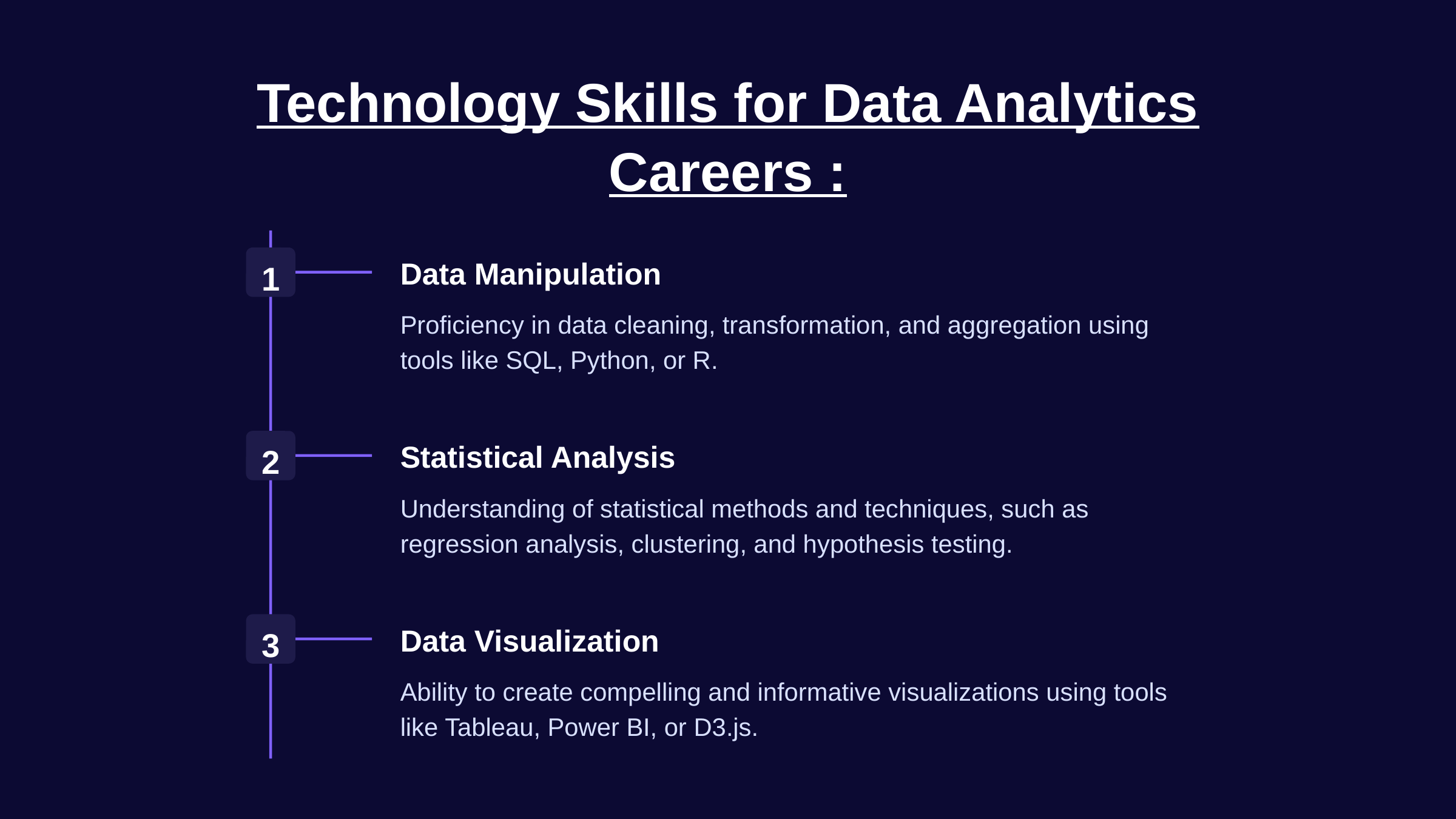

Technology Skills for Data Analytics Careers :

1
Data Manipulation

Proficiency in data cleaning, transformation, and aggregation using tools like SQL, Python, or R.

2
Statistical Analysis

Understanding of statistical methods and techniques, such as regression analysis, clustering, and hypothesis testing.

3
Data Visualization

Ability to create compelling and informative visualizations using tools like Tableau, Power BI, or D3.js.